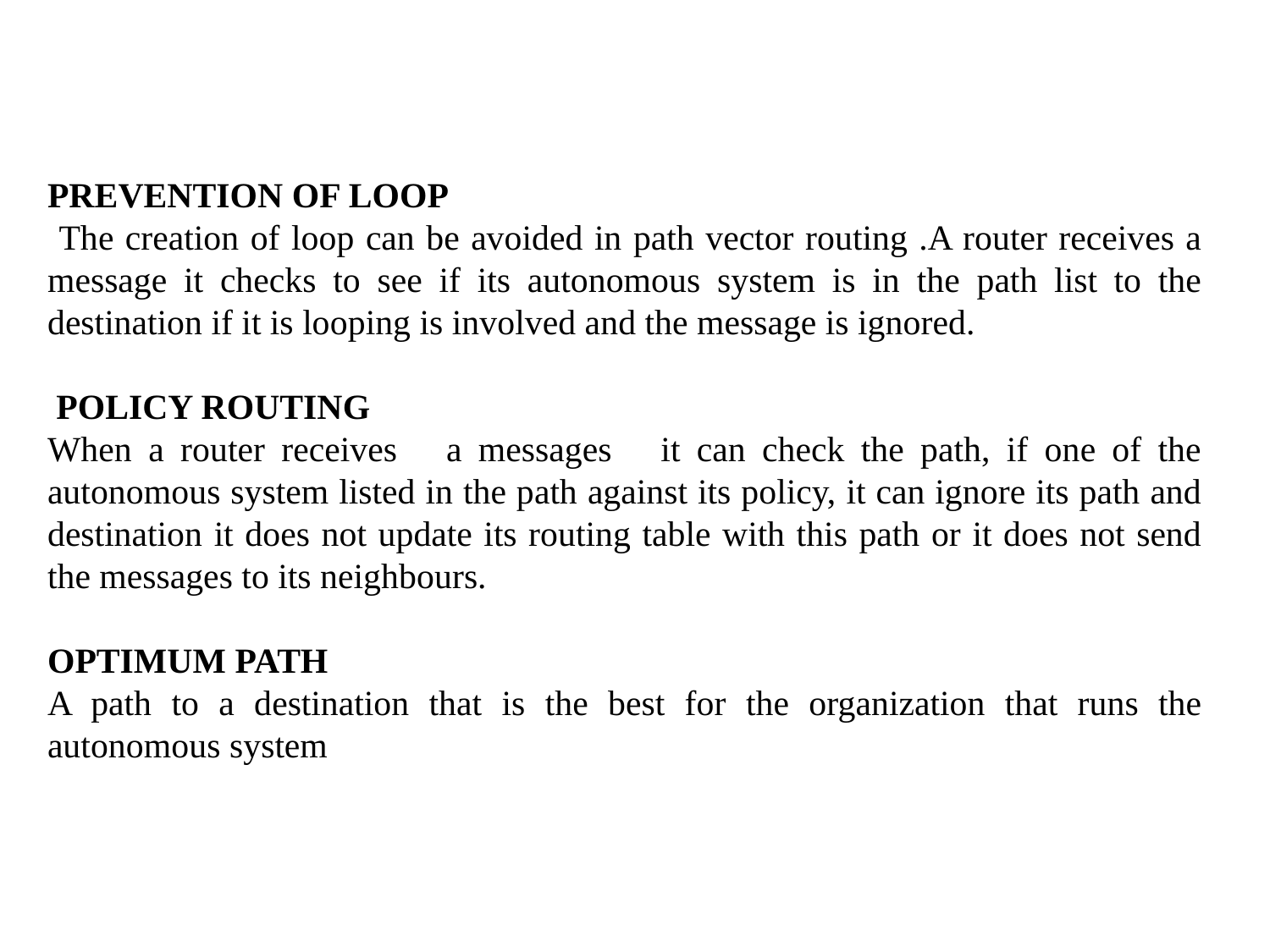

PREVENTION OF LOOP
 The creation of loop can be avoided in path vector routing .A router receives a message it checks to see if its autonomous system is in the path list to the destination if it is looping is involved and the message is ignored.

 POLICY ROUTING
When a router receives   a messages   it can check the path, if one of the autonomous system listed in the path against its policy, it can ignore its path and destination it does not update its routing table with this path or it does not send the messages to its neighbours.

OPTIMUM PATH
A path to a destination that is the best for the organization that runs the autonomous system